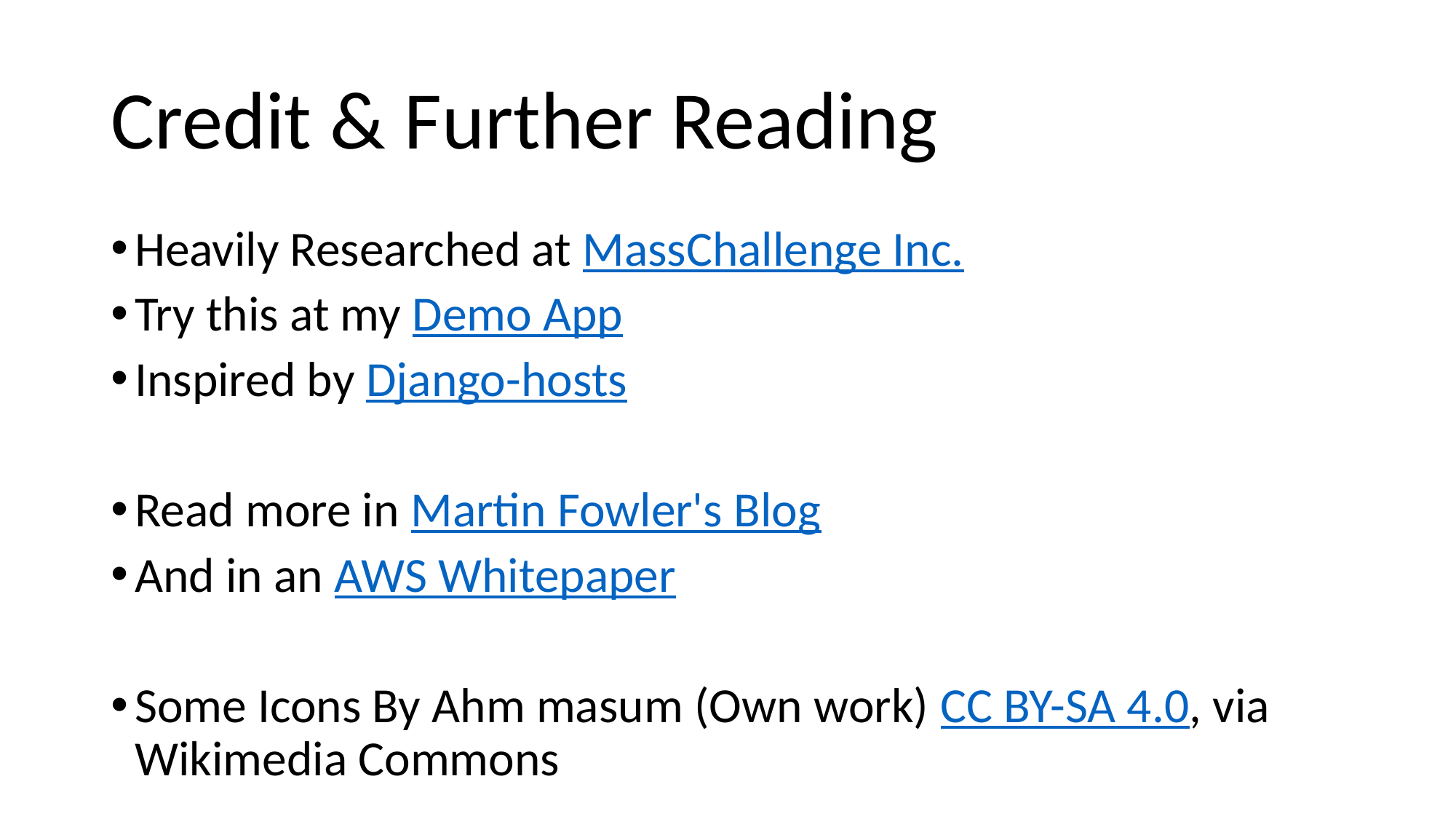

# Credit & Further Reading
Heavily Researched at MassChallenge Inc.
Try this at my Demo App
Inspired by Django-hosts

Read more in Martin Fowler's Blog
And in an AWS Whitepaper

Some Icons By Ahm masum (Own work) CC BY-SA 4.0, via Wikimedia Commons